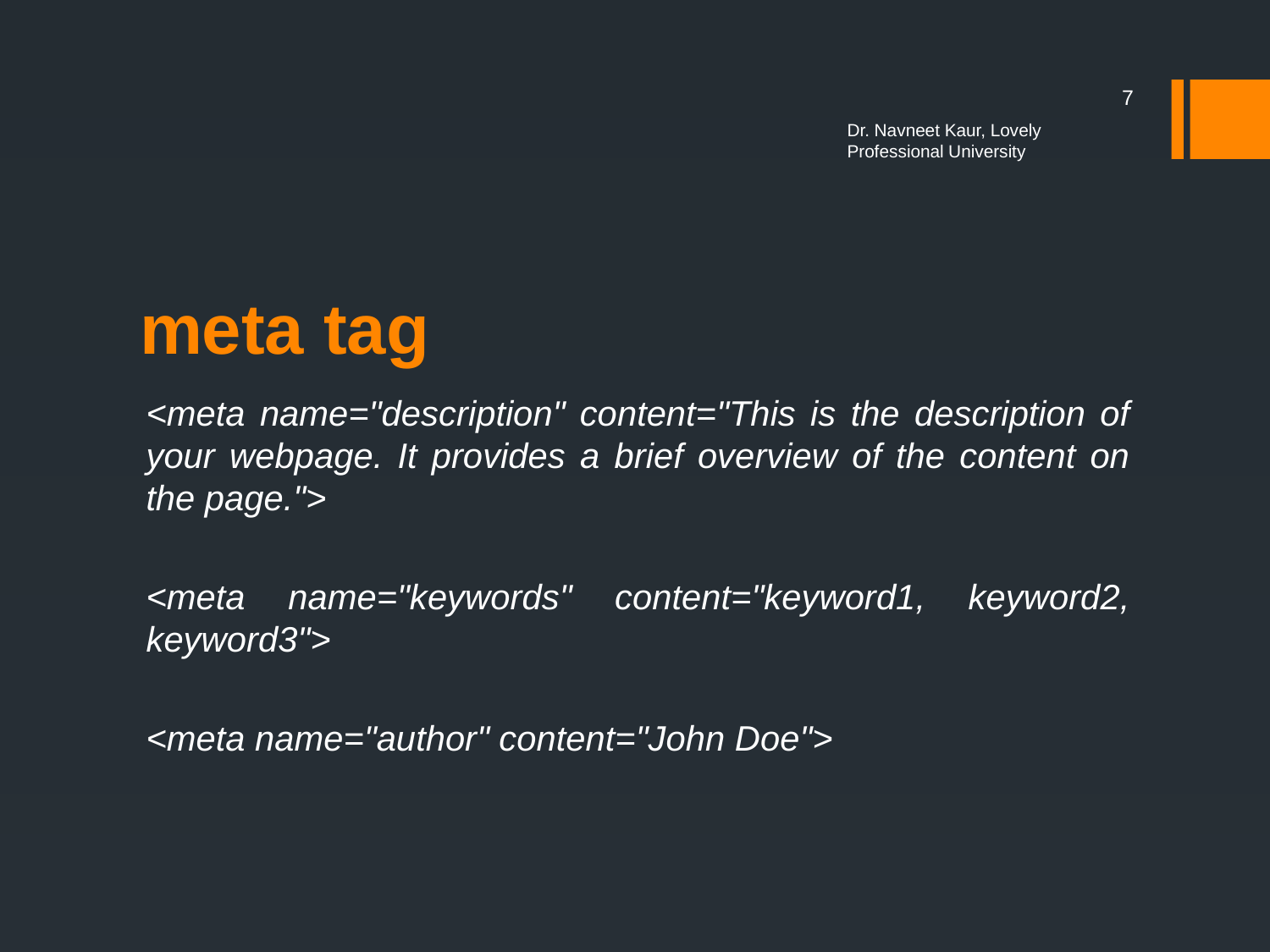

7
Dr. Navneet Kaur, Lovely Professional University
# meta tag
<meta name="description" content="This is the description of your webpage. It provides a brief overview of the content on the page.">

<meta name="keywords" content="keyword1, keyword2, keyword3">

<meta name="author" content="John Doe">